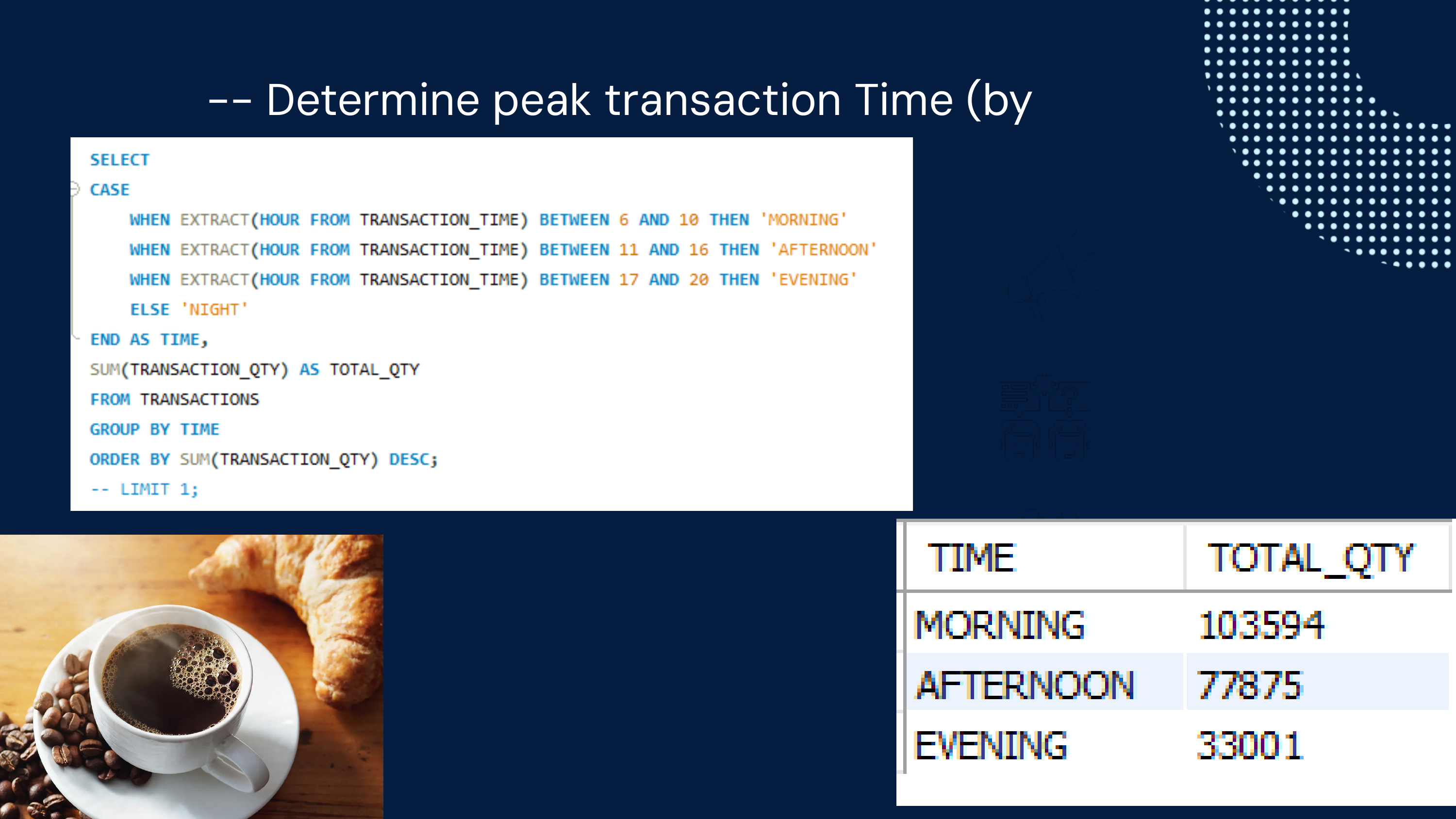

-- Determine peak transaction Time (by quantity):